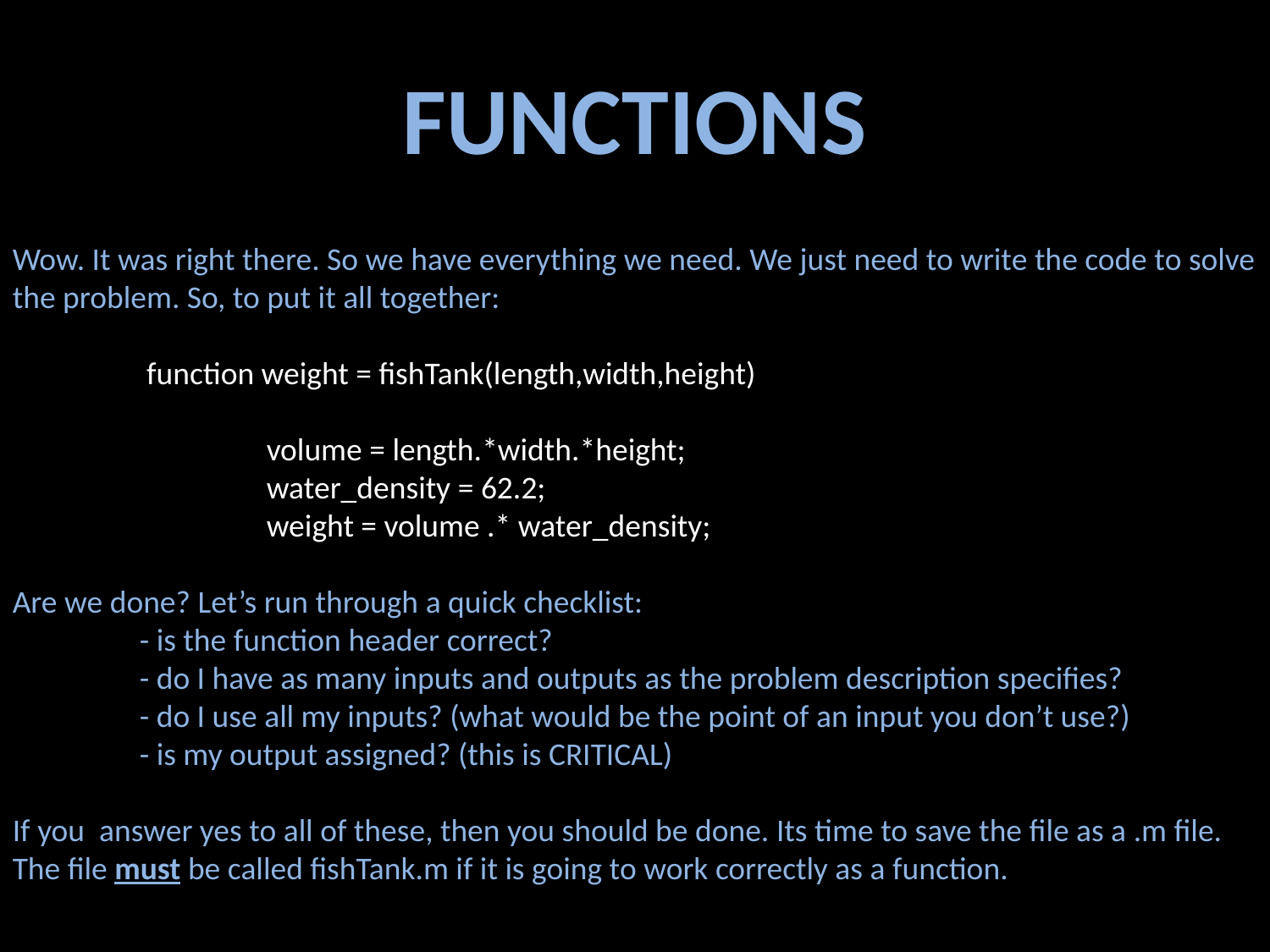

FUNCTIONS
Wow. It was right there. So we have everything we need. We just need to write the code to solve the problem. So, to put it all together:

	 function weight = fishTank(length,width,height)

		volume = length.*width.*height;
		water_density = 62.2;
		weight = volume .* water_density;

Are we done? Let’s run through a quick checklist:
	- is the function header correct?
	- do I have as many inputs and outputs as the problem description specifies?
	- do I use all my inputs? (what would be the point of an input you don’t use?)
	- is my output assigned? (this is CRITICAL)

If you  answer yes to all of these, then you should be done. Its time to save the file as a .m file.
The file must be called fishTank.m if it is going to work correctly as a function.